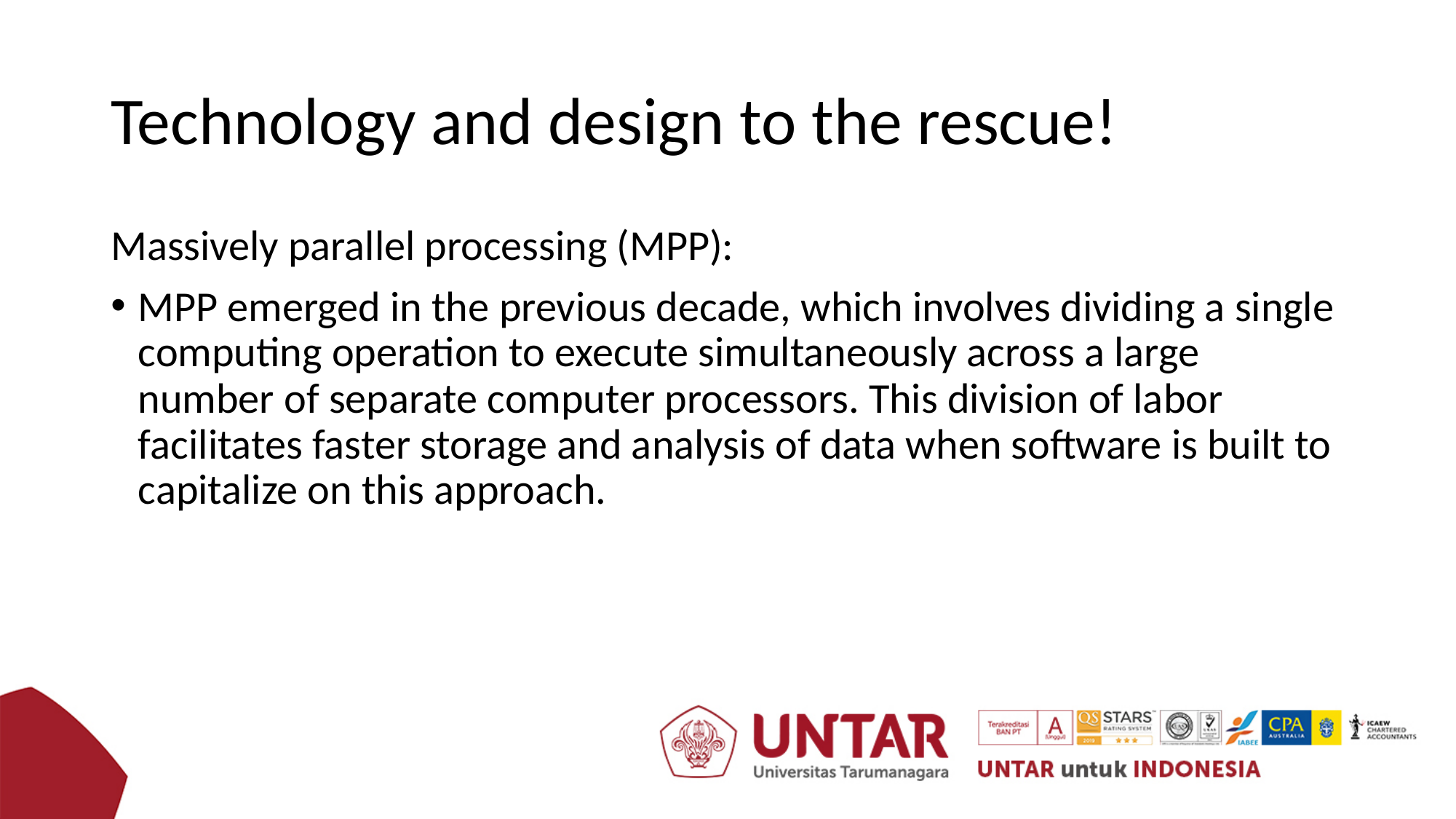

# Technology and design to the rescue!
Massively parallel processing (MPP):
MPP emerged in the previous decade, which involves dividing a single computing operation to execute simultaneously across a large number of separate computer processors. This division of labor facilitates faster storage and analysis of data when software is built to capitalize on this approach.